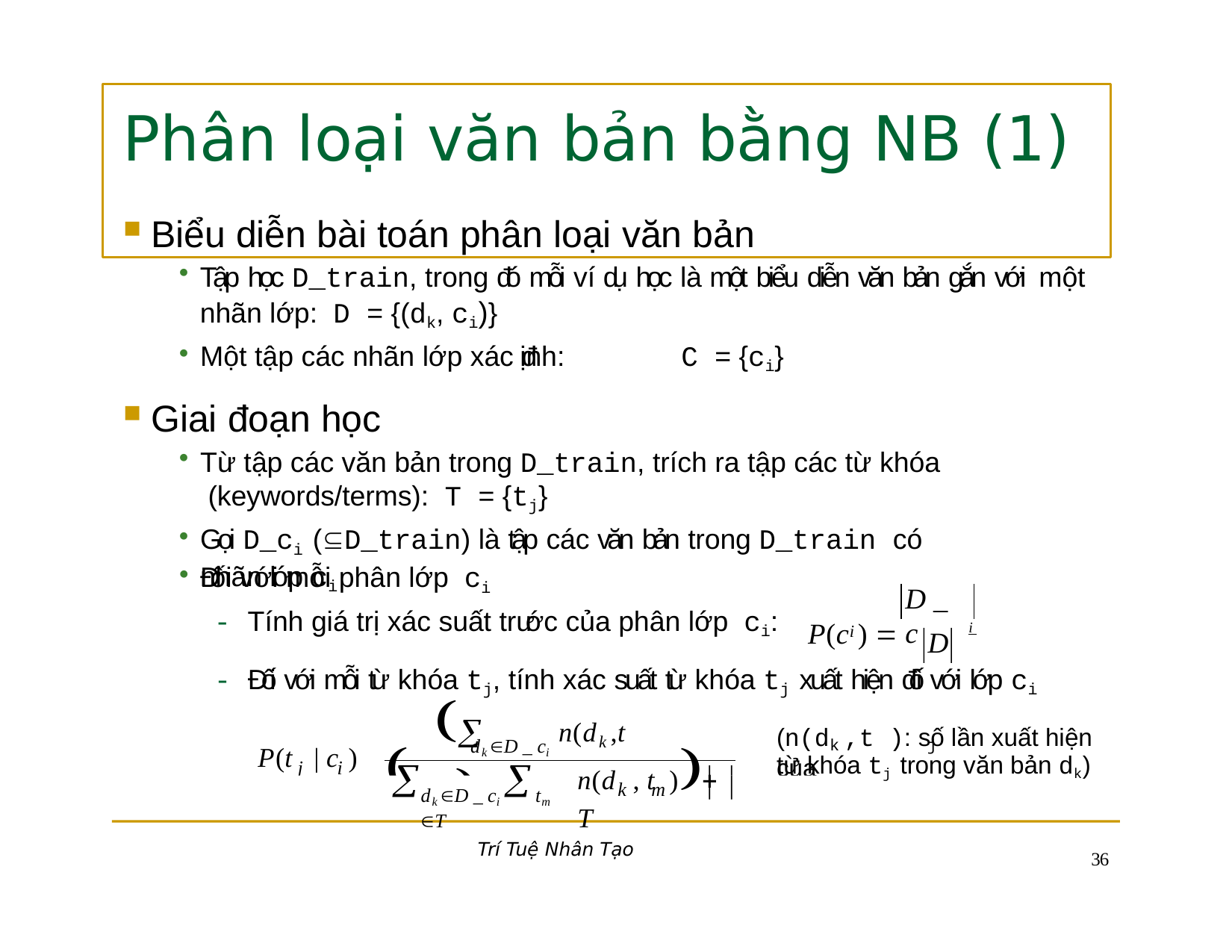

# Phân loại văn bản bằng NB (1)
Biểu diễn bài toán phân loại văn bản
Tập học D_train, trong đó mỗi ví dụ học là một biểu diễn văn bản gắn với  một nhãn lớp:  D = {(dk, ci)}
Một tập các nhãn lớp xác định:	C = {ci}
Giai đoạn học
Từ tập các văn bản trong D_train, trích ra tập các từ khóa  (keywords/terms):  T = {tj}
Gọi D_ci (⊆D_train) là tập các văn bản trong D_train có nhãn lớp ci

Đối với mỗi phân lớp  ci
- Tính giá trị xác suất trước của phân lớp  ci:
D _ c

P(c ) =	i
i
D

- Đối với mỗi từ khóa tj, tính xác suất từ khóa tj xuất hiện đối với lớp ci
(∑	n(dk ,t j ))+1
(n(d ,t ): số lần xuất hiện của
(
n(d	, t	))+ T
dk ∈D _ ci
k	j
từ khóa tj trong văn bản dk)
P(t	| c ) =
j	i
∑	∑

k	m
dk ∈D _ ci	tm ∈T
Trí Tuệ Nhân Tạo
36